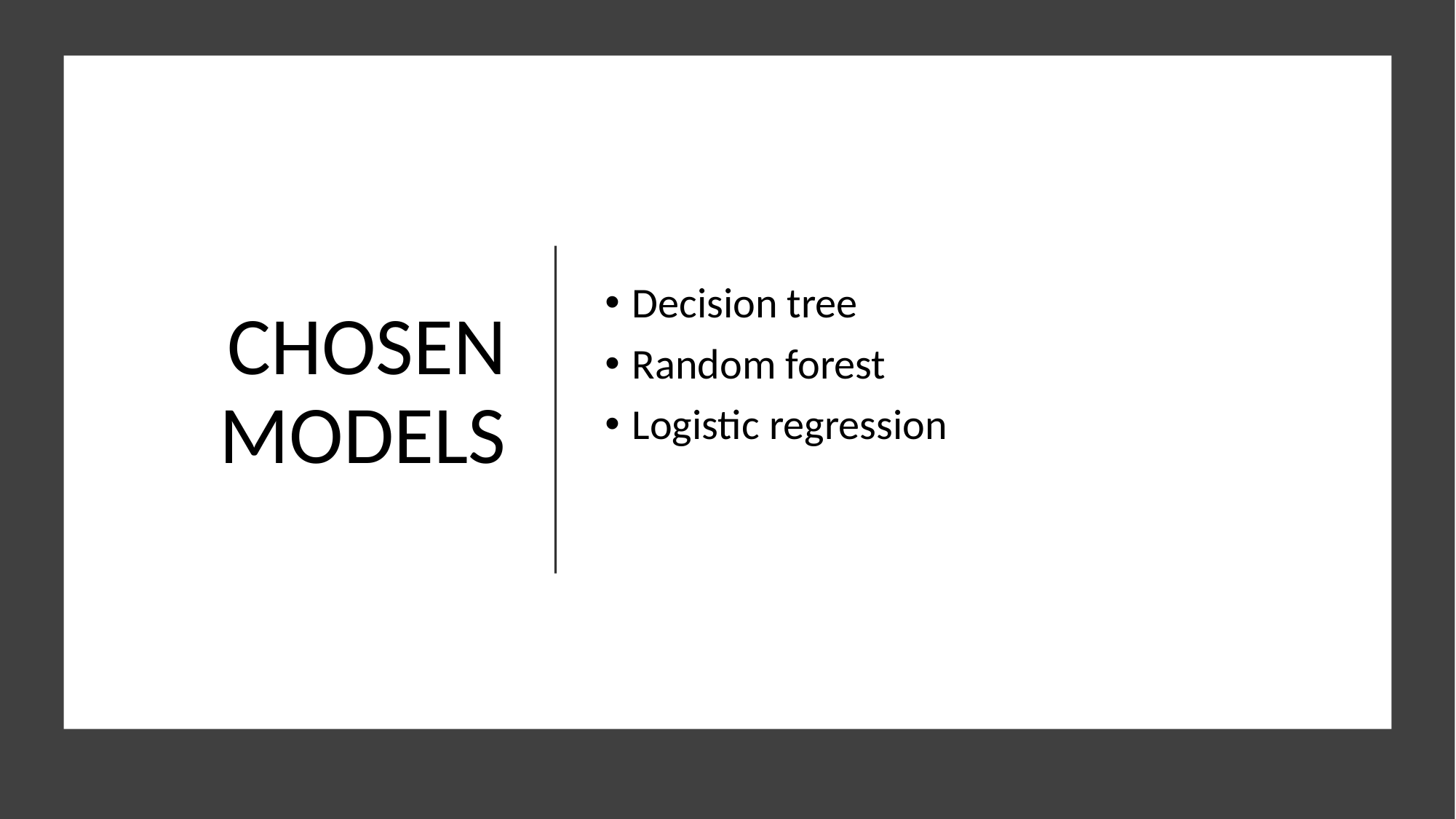

# CHOSEN MODELS
Decision tree
Random forest
Logistic regression